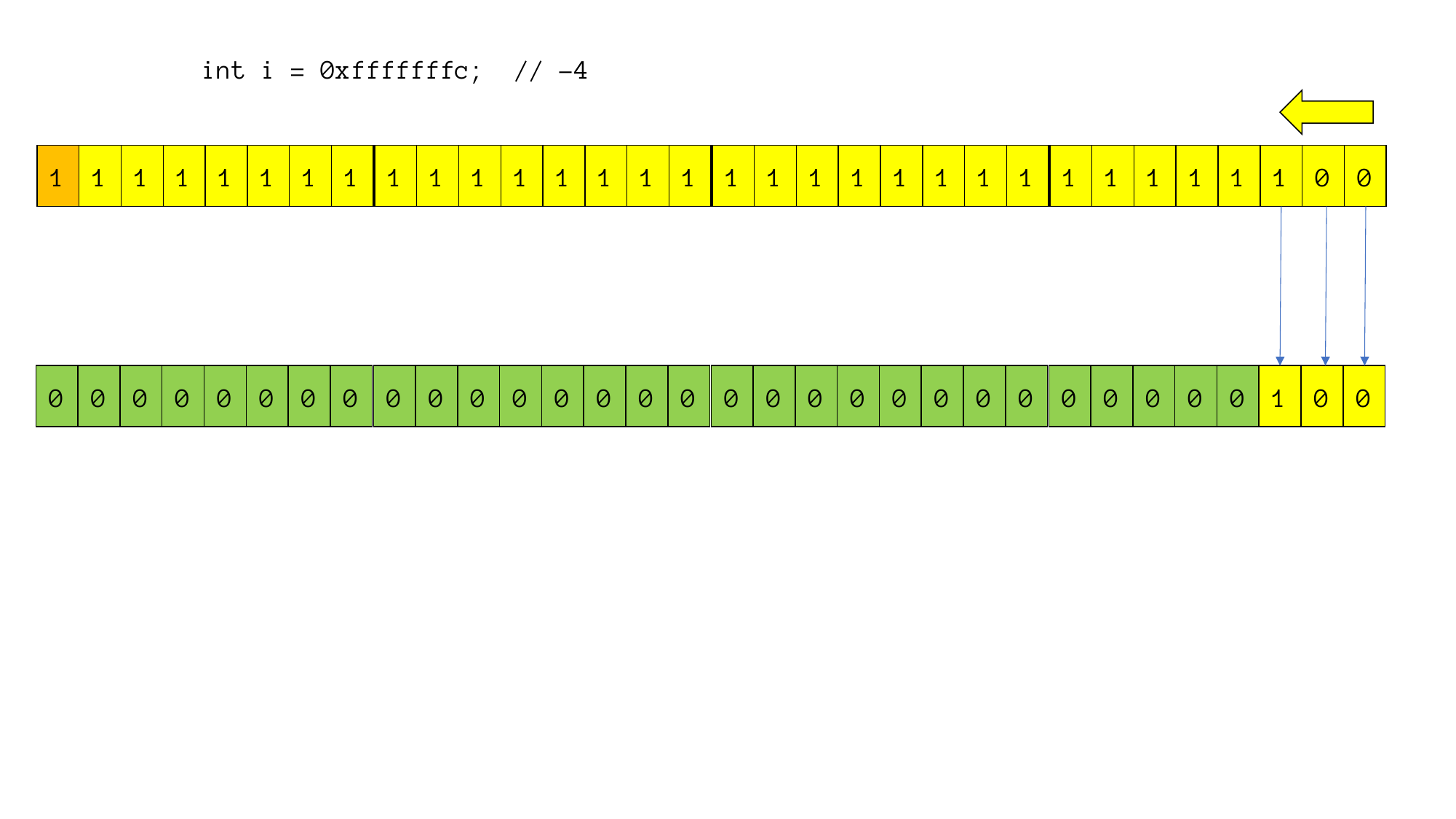

int i = 0xfffffffc;  // -4

1
1
1
1
1
1
1
1
1
1
1
1
1
1
1
1
1
1
1
1
1
1
1
1
1
1
1
1
1
1
0
0
0
0
0
0
0
0
0
0
0
0
0
0
0
0
0
0
0
0
0
0
0
0
0
0
0
0
0
0
0
1
0
0